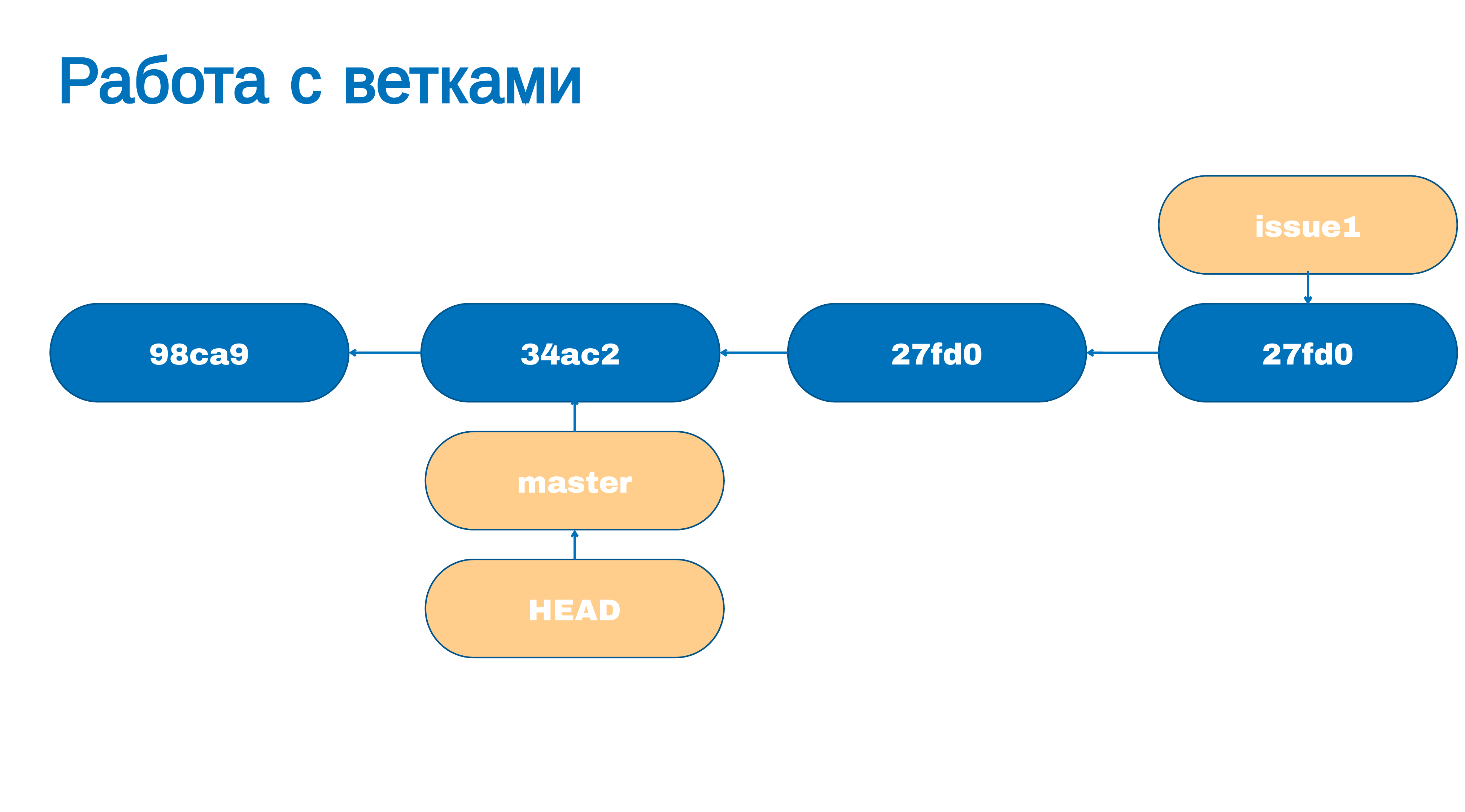

# Работа с ветками
issue1
98ca9
34ac2
27fd0
27fd0
master
HEAD
23